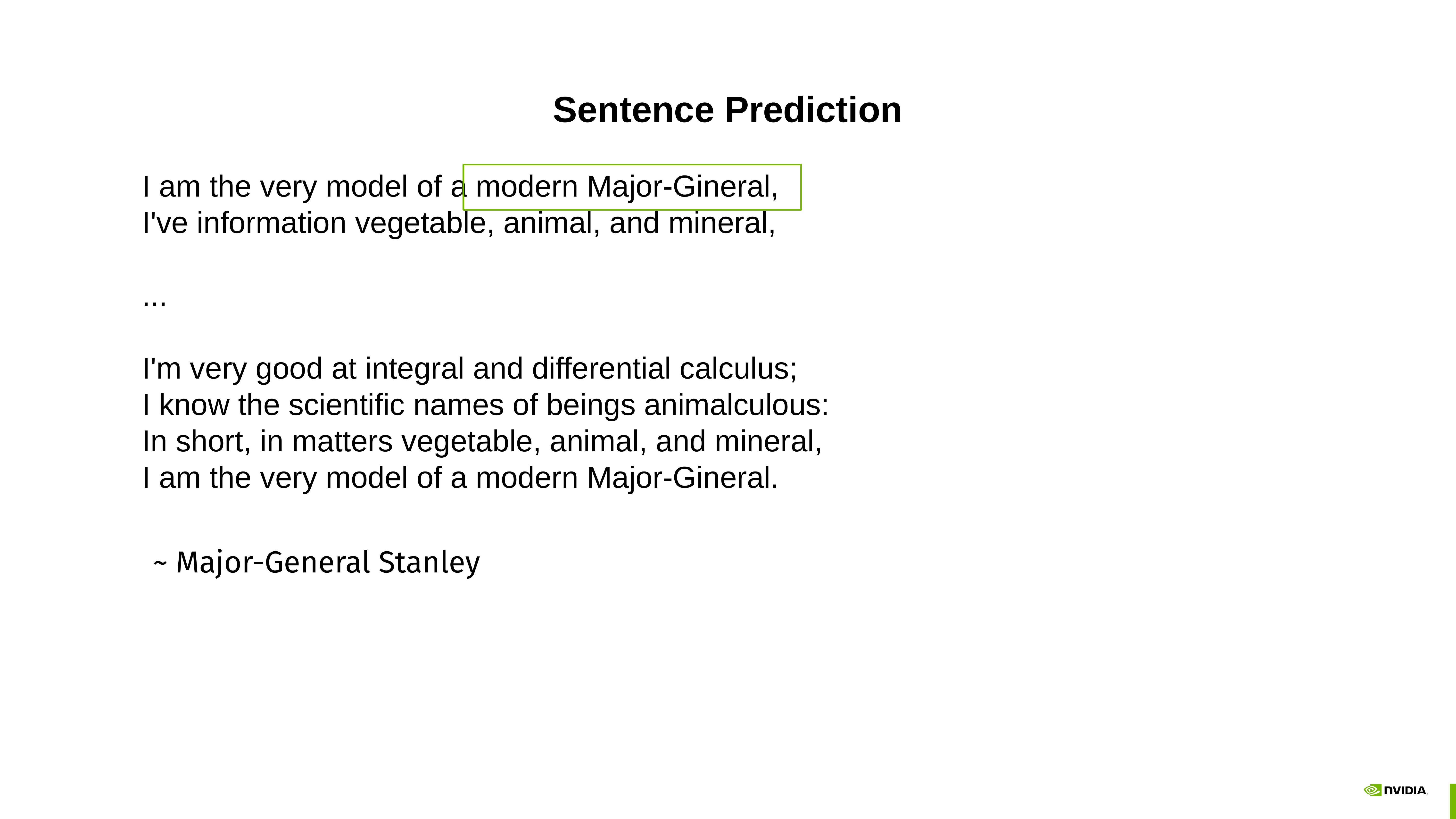

# Sentence Prediction

I am the very model of a modern Major-Gineral,
I've information vegetable, animal, and mineral,

...

I'm very good at integral and differential calculus;
I know the scientific names of beings animalculous:
In short, in matters vegetable, animal, and mineral,
I am the very model of a modern Major-Gineral.
~ Major-General Stanley